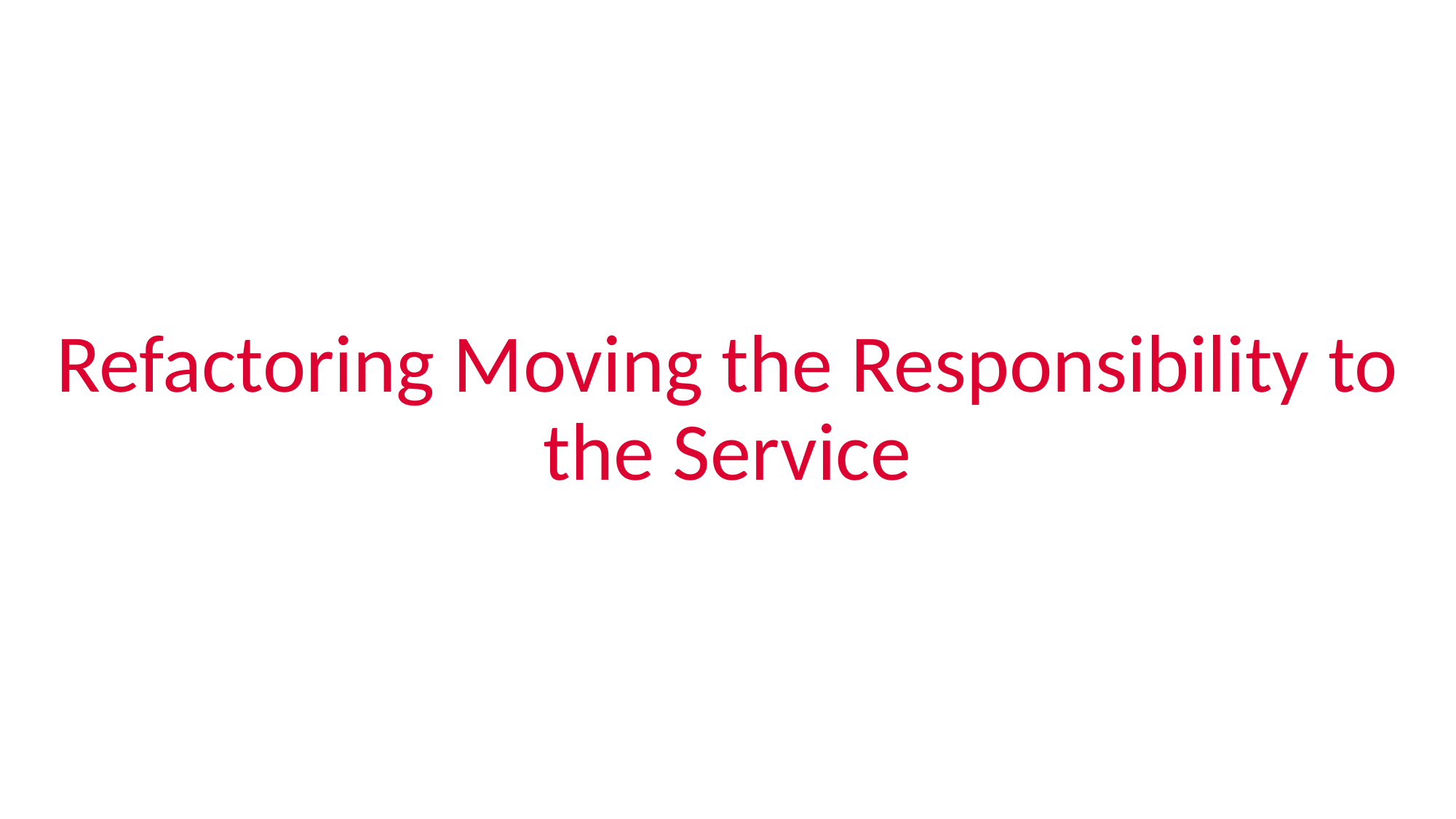

# Refactoring Moving the Responsibility to the Service